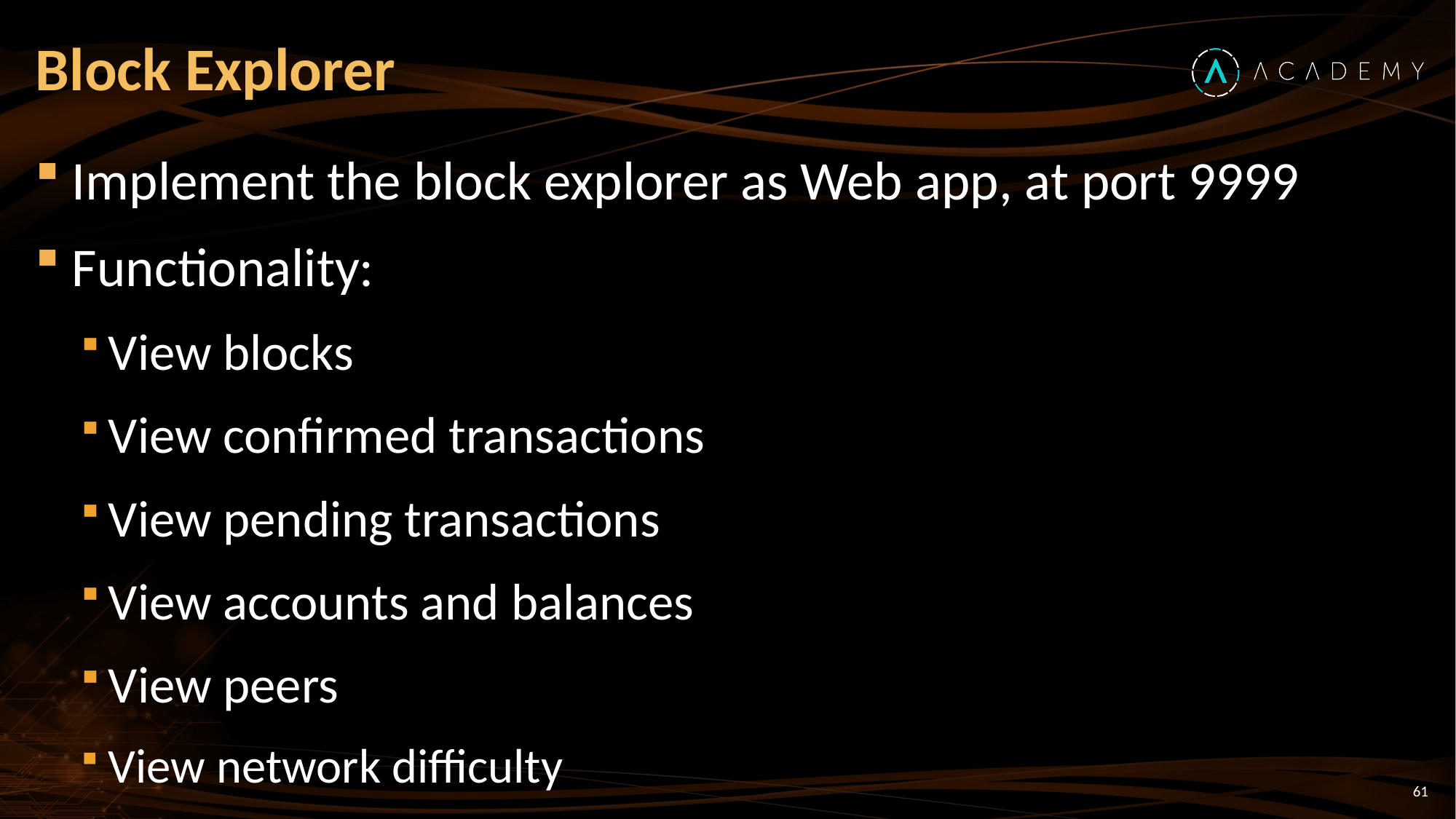

# Block Explorer
Implement the block explorer as Web app, at port 9999
Functionality:
View blocks
View confirmed transactions
View pending transactions
View accounts and balances
View peers
View network difficulty
61